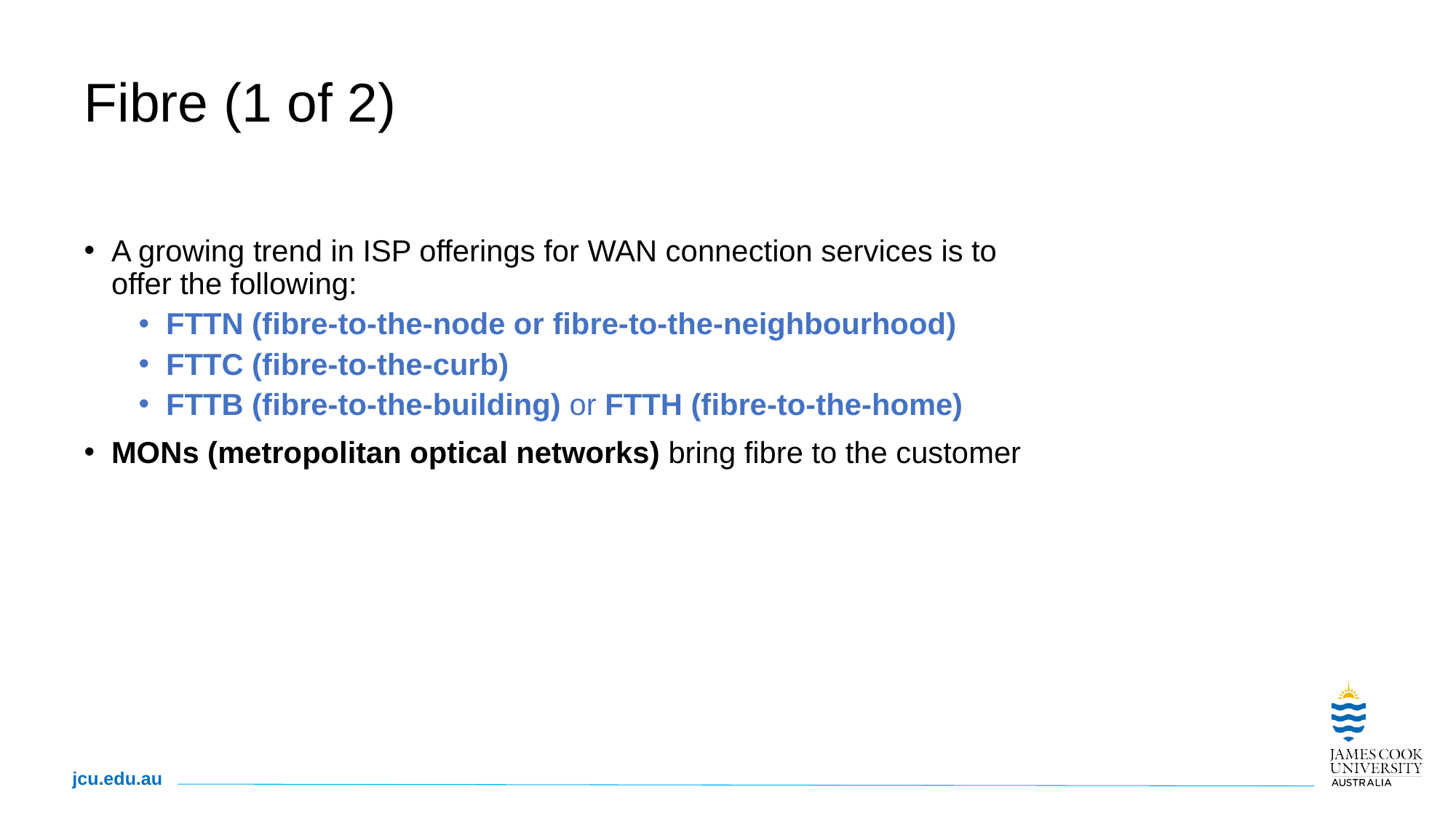

# Fibre (1 of 2)
A growing trend in ISP offerings for WAN connection services is to offer the following:
FTTN (fibre-to-the-node or fibre-to-the-neighbourhood)
FTTC (fibre-to-the-curb)
FTTB (fibre-to-the-building) or FTTH (fibre-to-the-home)
MONs (metropolitan optical networks) bring fibre to the customer